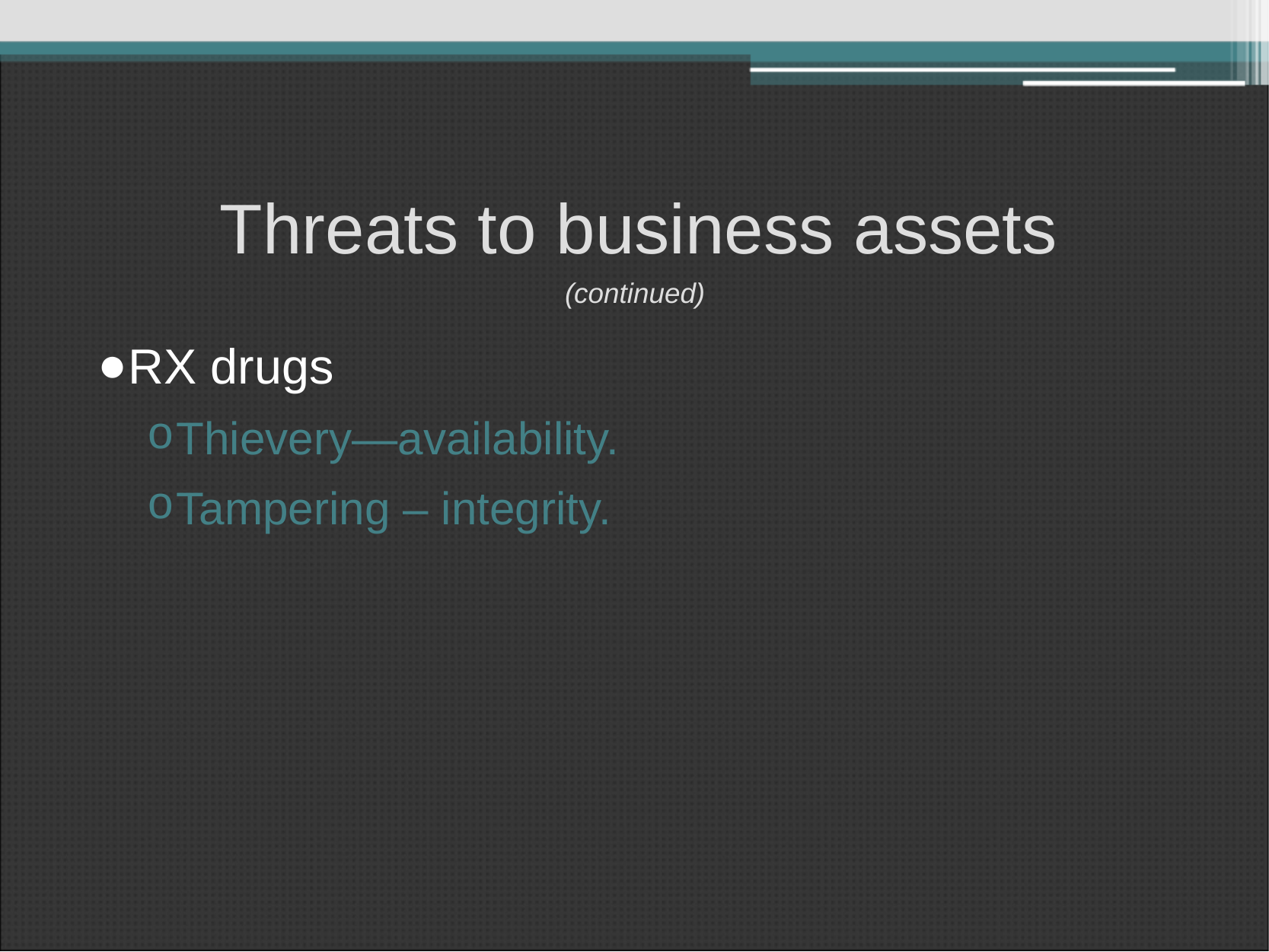

# Threats to business assets (continued)
RX drugs
Thievery—availability.
Tampering – integrity.